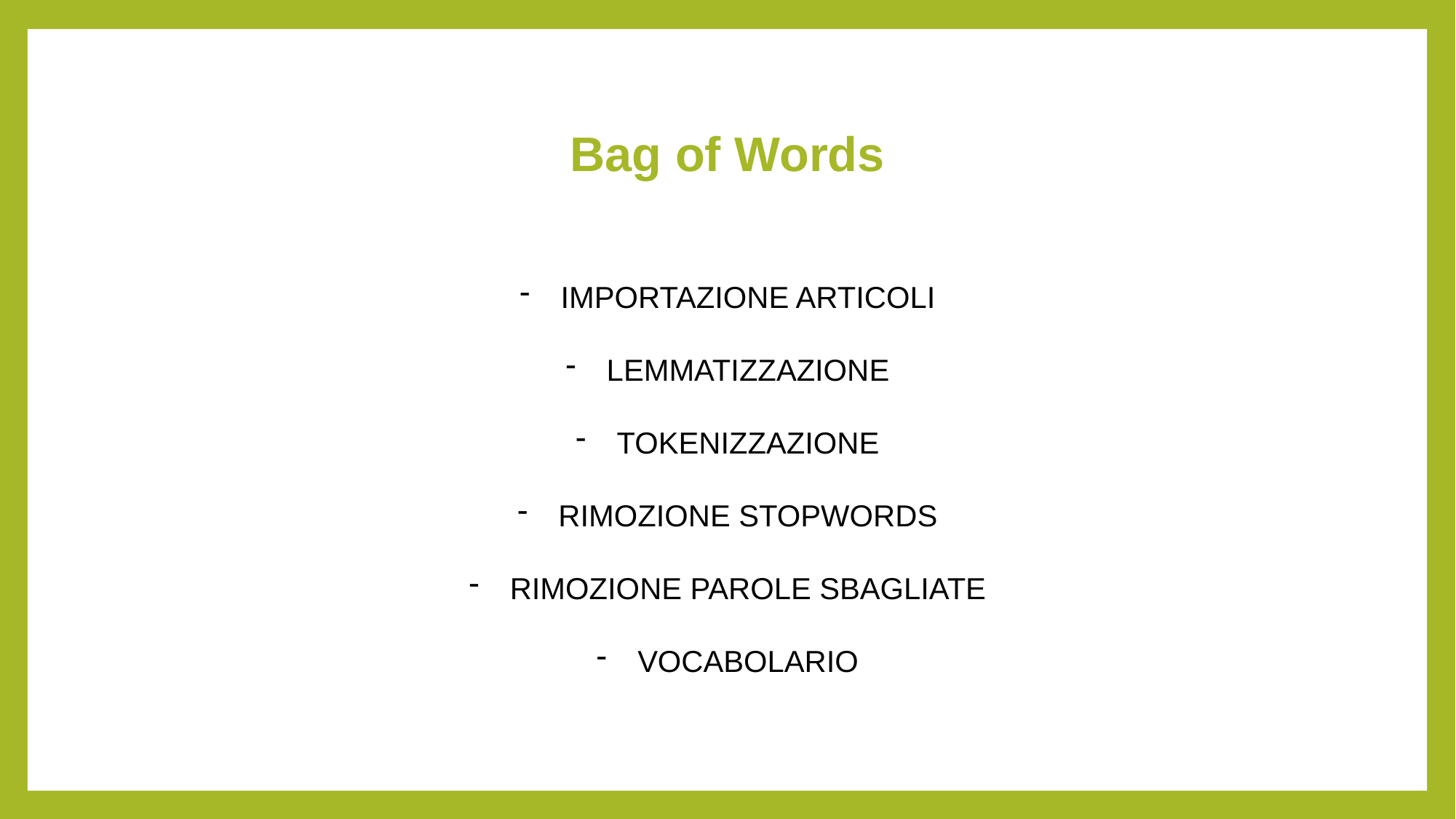

# Bag of Words
IMPORTAZIONE ARTICOLI

LEMMATIZZAZIONE

TOKENIZZAZIONE

RIMOZIONE STOPWORDS

RIMOZIONE PAROLE SBAGLIATE

VOCABOLARIO